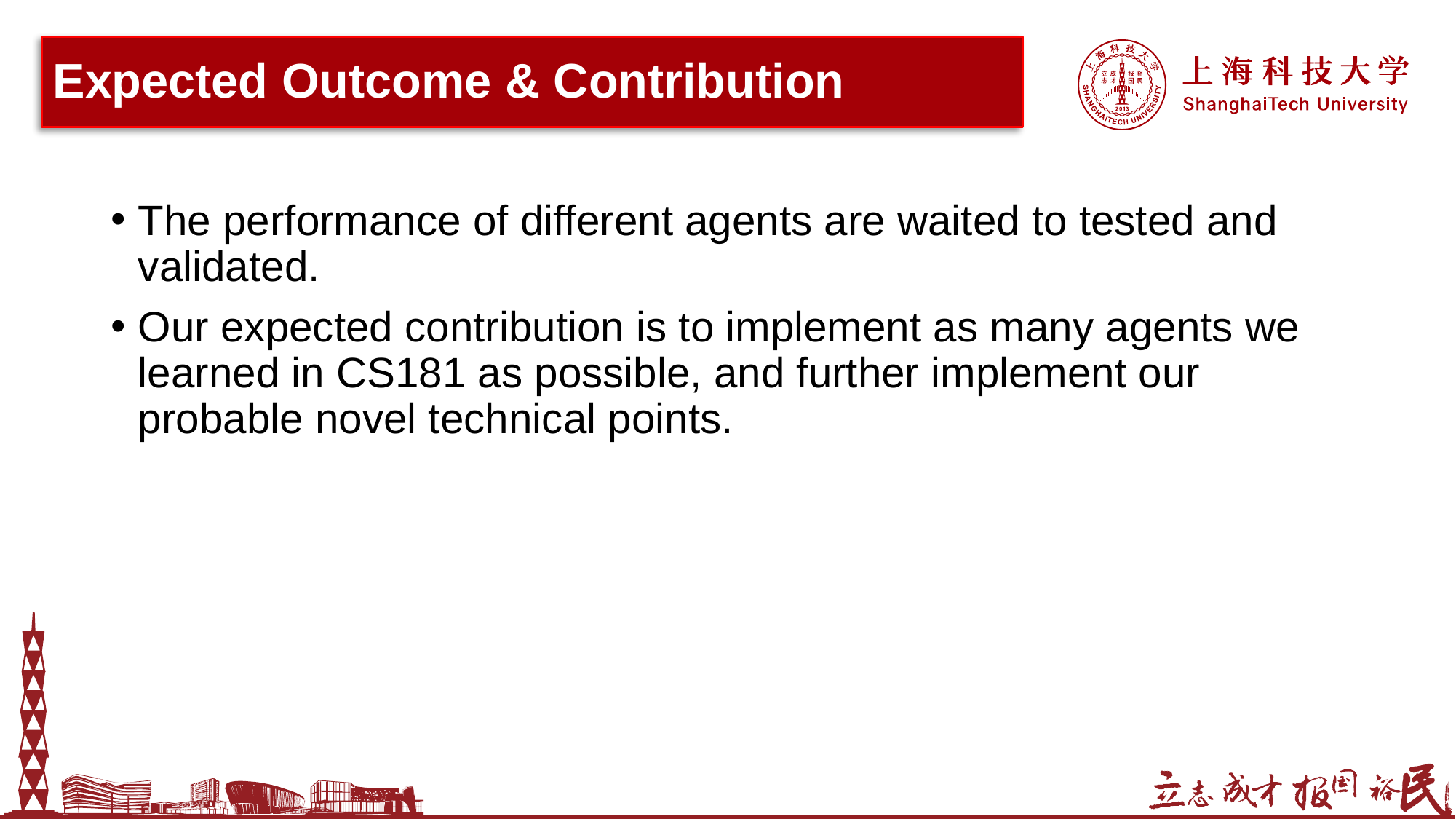

# Expected Outcome & Contribution
The performance of different agents are waited to tested and validated.
Our expected contribution is to implement as many agents we learned in CS181 as possible, and further implement our probable novel technical points.